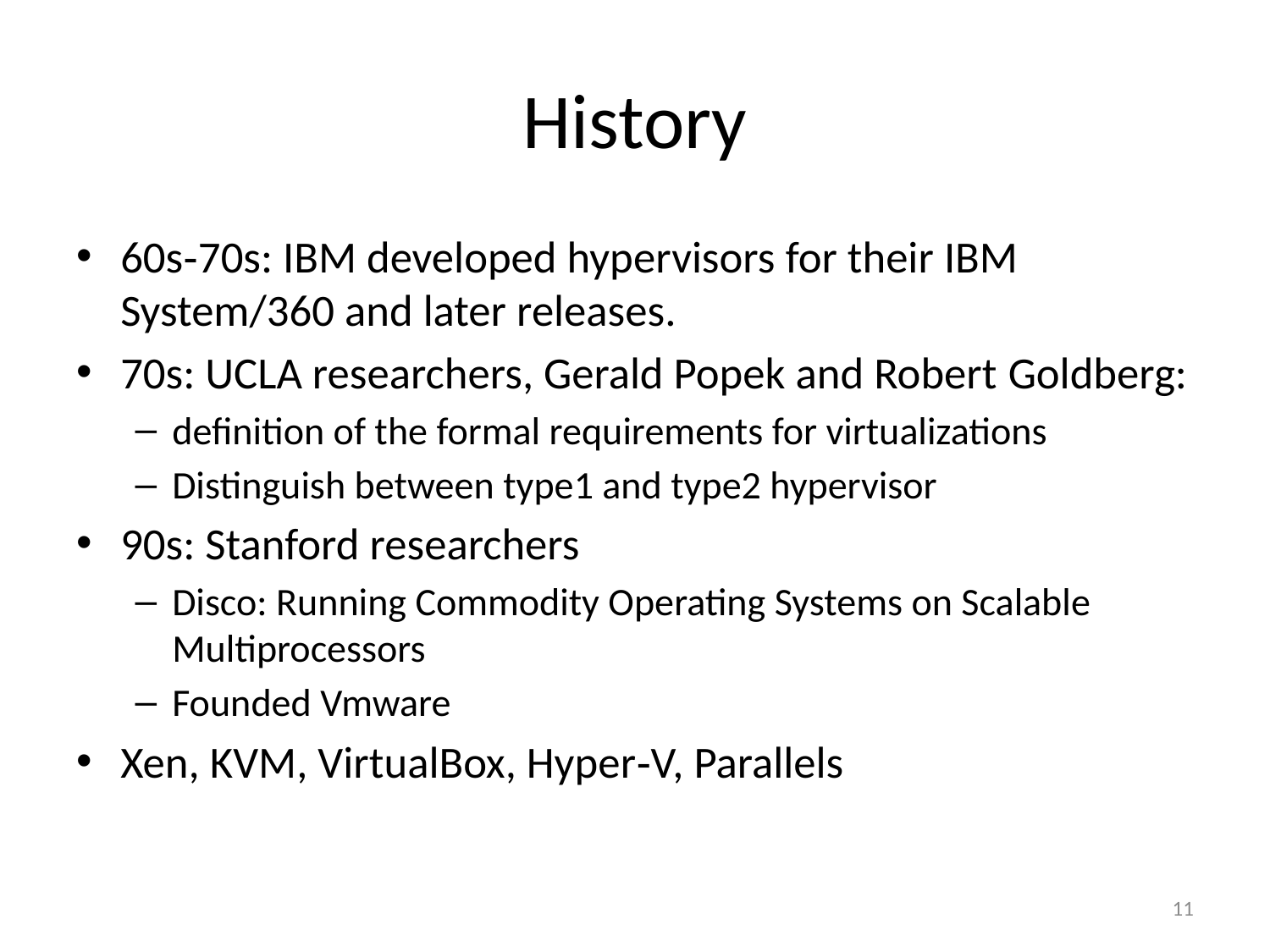

# History
60s‐70s: IBM developed hypervisors for their IBM System/360 and later releases.
70s: UCLA researchers, Gerald Popek and Robert Goldberg:
definition of the formal requirements for virtualizations
Distinguish between type1 and type2 hypervisor
90s: Stanford researchers
Disco: Running Commodity Operating Systems on Scalable Multiprocessors
Founded Vmware
Xen, KVM, VirtualBox, Hyper‐V, Parallels
11